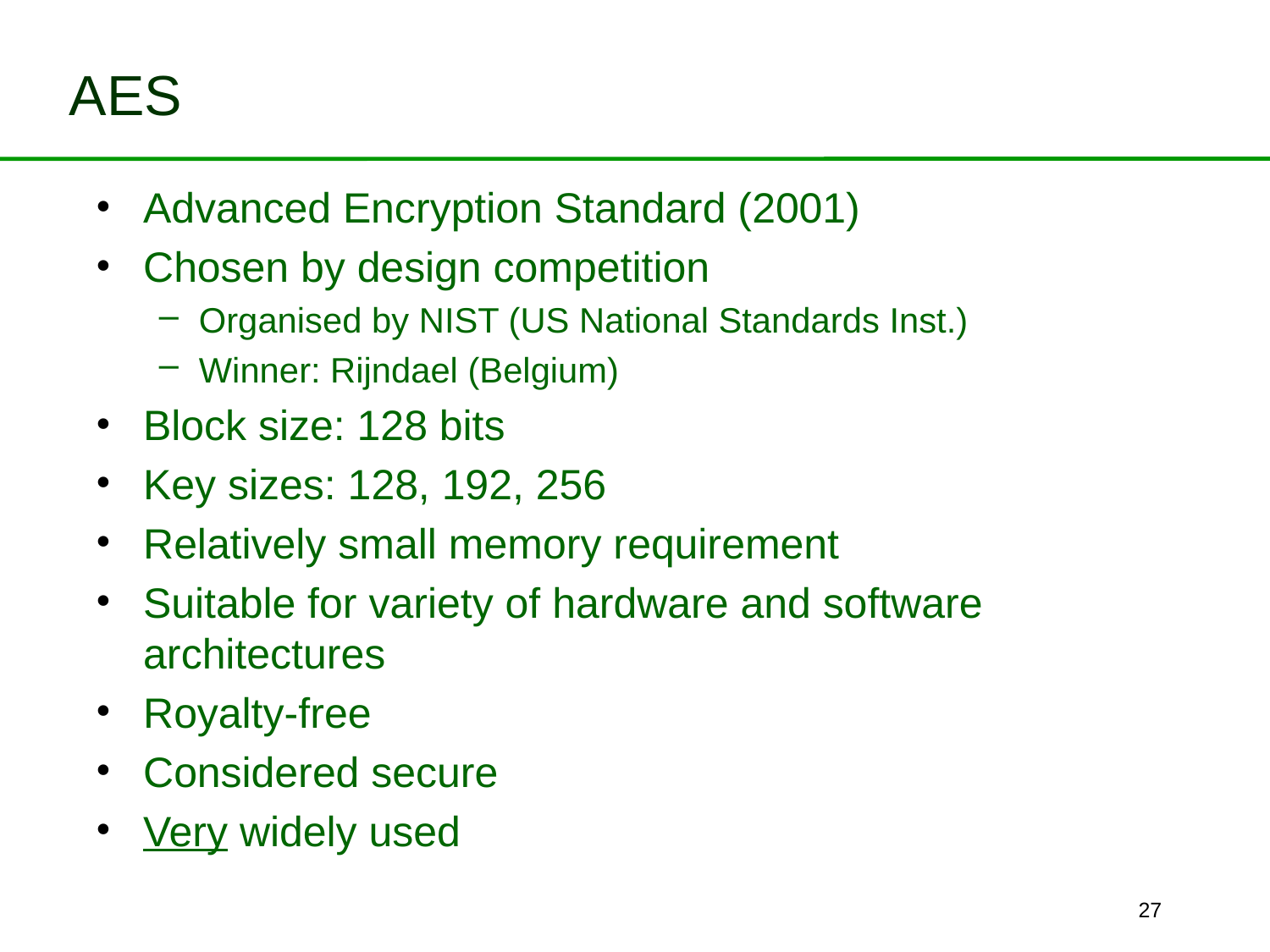

# AES
Advanced Encryption Standard (2001)
Chosen by design competition
Organised by NIST (US National Standards Inst.)
Winner: Rijndael (Belgium)
Block size: 128 bits
Key sizes: 128, 192, 256
Relatively small memory requirement
Suitable for variety of hardware and software architectures
Royalty-free
Considered secure
Very widely used

27